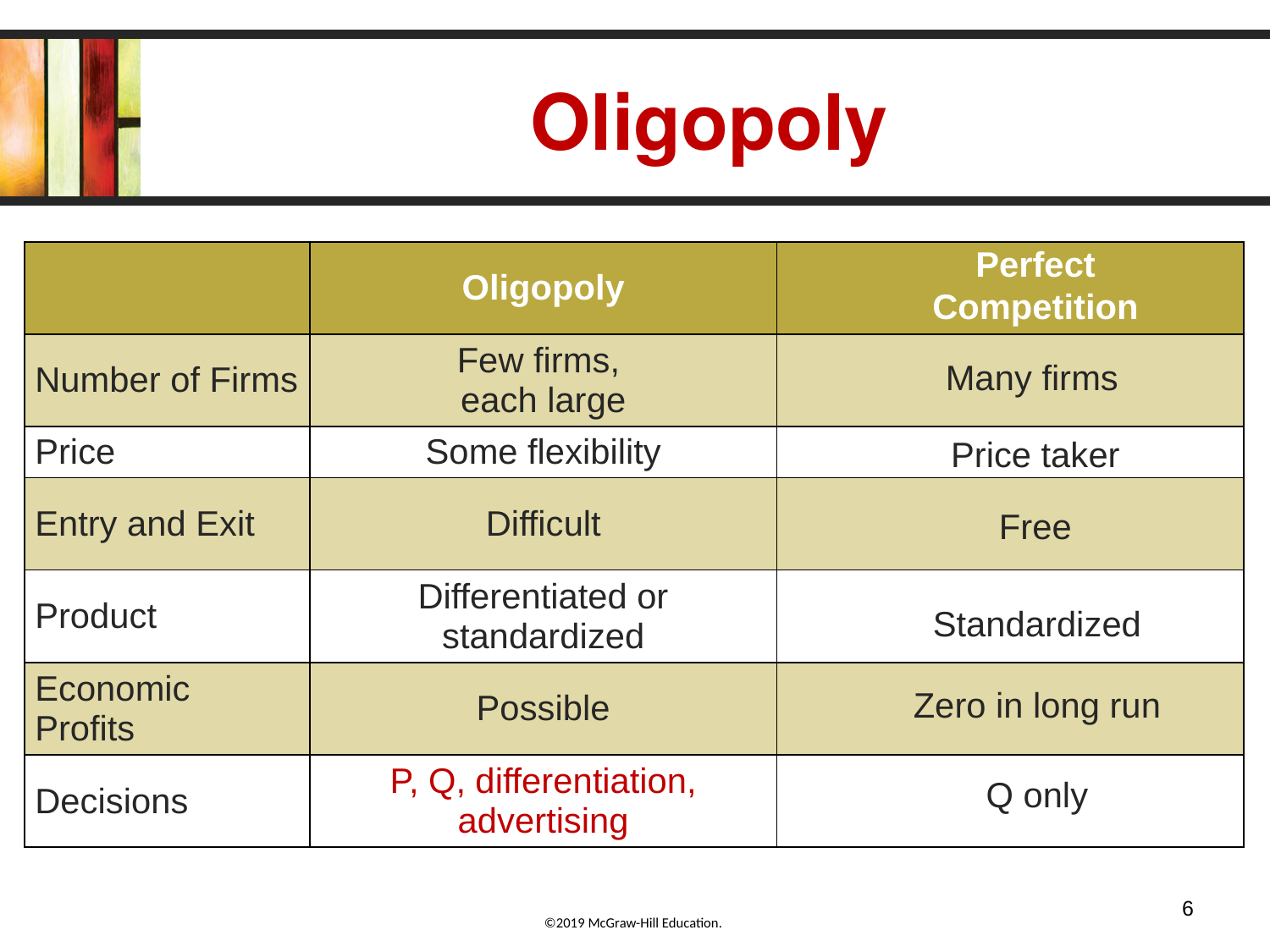

# Oligopoly
Perfect Competition
|  | Oligopoly |  |
| --- | --- | --- |
| Number of Firms | Few firms, each large |  |
| Price | Some flexibility |  |
| Entry and Exit | Difficult |  |
| Product | Differentiated or standardized |  |
| Economic Profits | Possible |  |
| Decisions | P, Q, differentiation, advertising |  |
Many firms

Price taker
Free
Standardized
Zero in long run
Q only
6
©2019 McGraw-Hill Education.